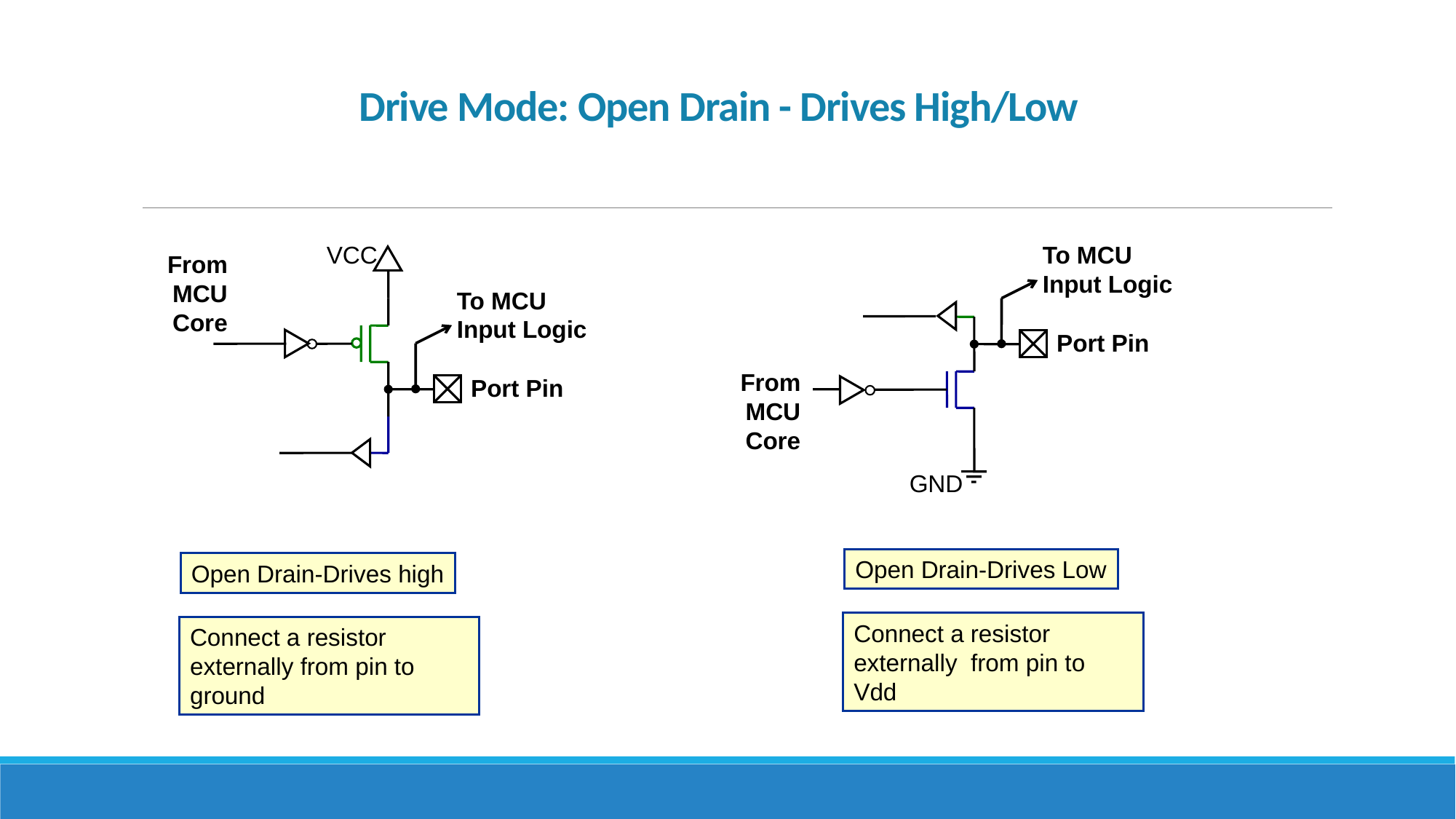

# Drive Mode: Open Drain - Drives High/Low
VCC
From
MCU
Core

To MCU
Input Logic

Port Pin

To MCU
Input Logic

Port Pin

From
MCU
Core

GND

Open Drain-Drives Low
Open Drain-Drives high
Connect a resistor externally  from pin to Vdd
Connect a resistor externally from pin to ground